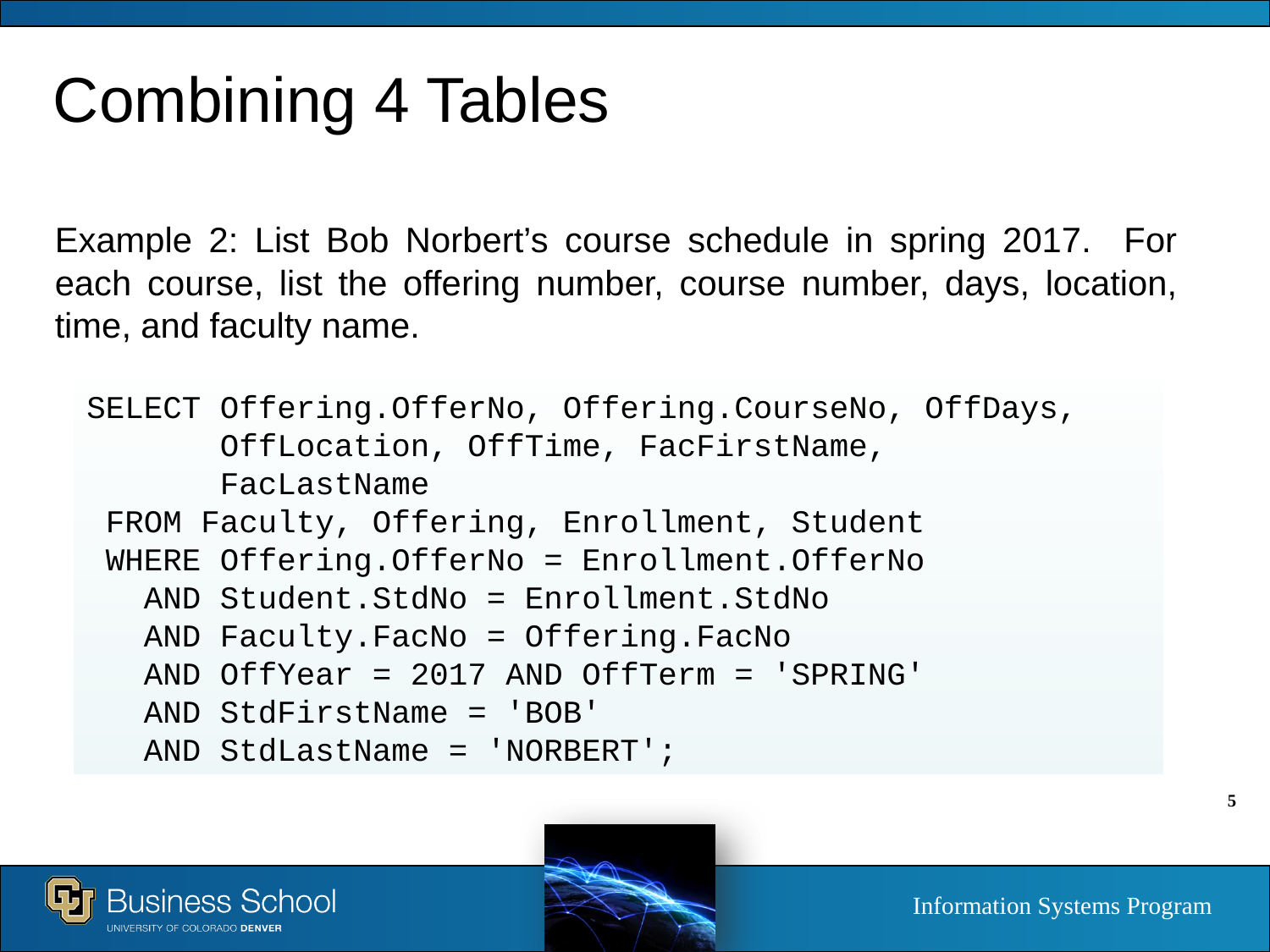

# Combining 4 Tables
Example 2: List Bob Norbert’s course schedule in spring 2017.  For each course, list the offering number, course number, days, location, time, and faculty name.
SELECT Offering.OfferNo, Offering.CourseNo, OffDays,
       OffLocation, OffTime, FacFirstName,
       FacLastName
 FROM Faculty, Offering, Enrollment, Student
 WHERE Offering.OfferNo = Enrollment.OfferNo
   AND Student.StdNo = Enrollment.StdNo
   AND Faculty.FacNo = Offering.FacNo
   AND OffYear = 2017 AND OffTerm = 'SPRING'
   AND StdFirstName = 'BOB'
   AND StdLastName = 'NORBERT';